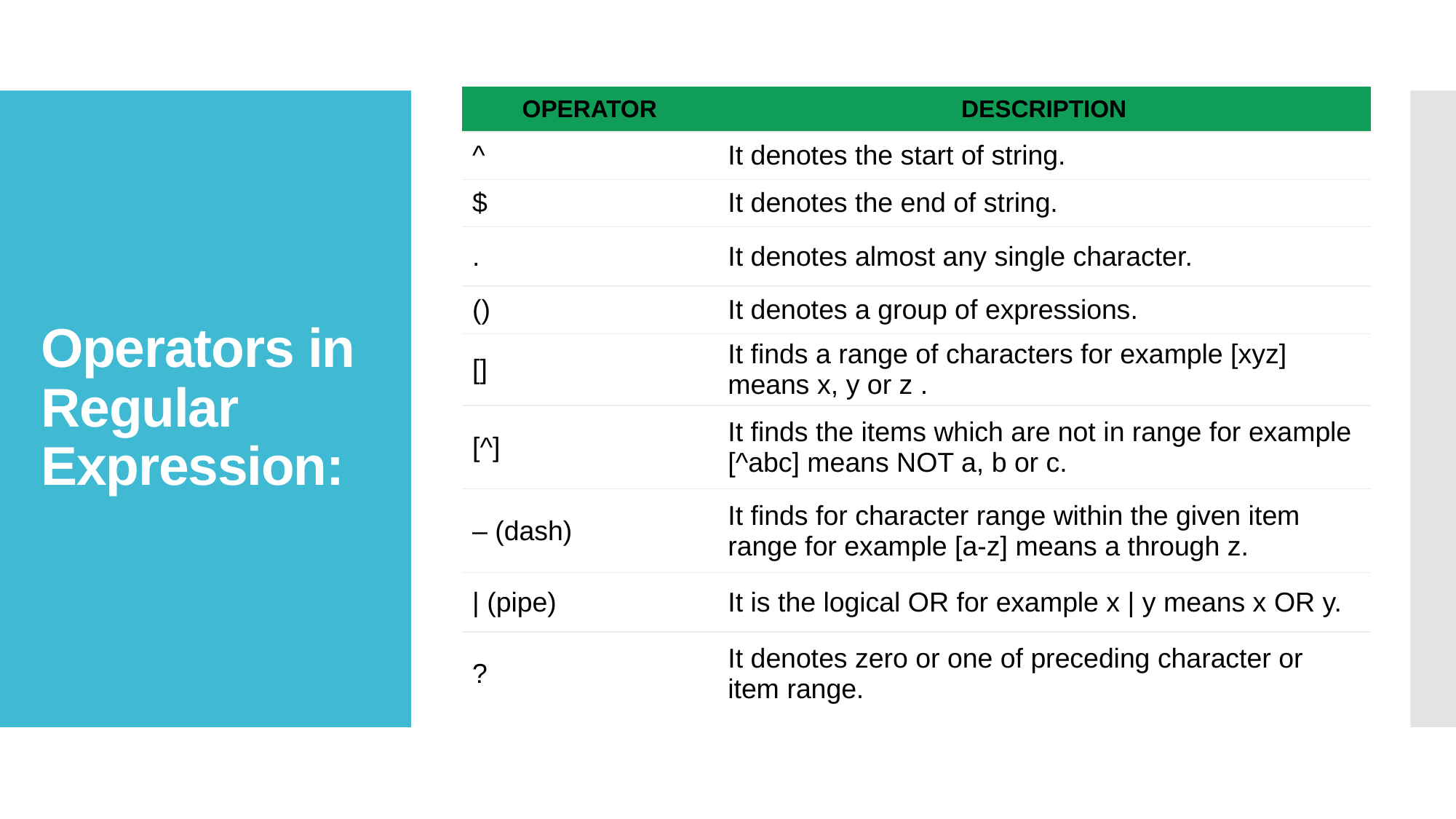

| OPERATOR | DESCRIPTION |
| --- | --- |
| ^ | It denotes the start of string. |
| $ | It denotes the end of string. |
| . | It denotes almost any single character. |
| () | It denotes a group of expressions. |
| [] | It finds a range of characters for example [xyz] means x, y or z . |
| [^] | It finds the items which are not in range for example [^abc] means NOT a, b or c. |
| – (dash) | It finds for character range within the given item range for example [a-z] means a through z. |
| | (pipe) | It is the logical OR for example x | y means x OR y. |
| ? | It denotes zero or one of preceding character or item range. |
# Operators in Regular Expression: